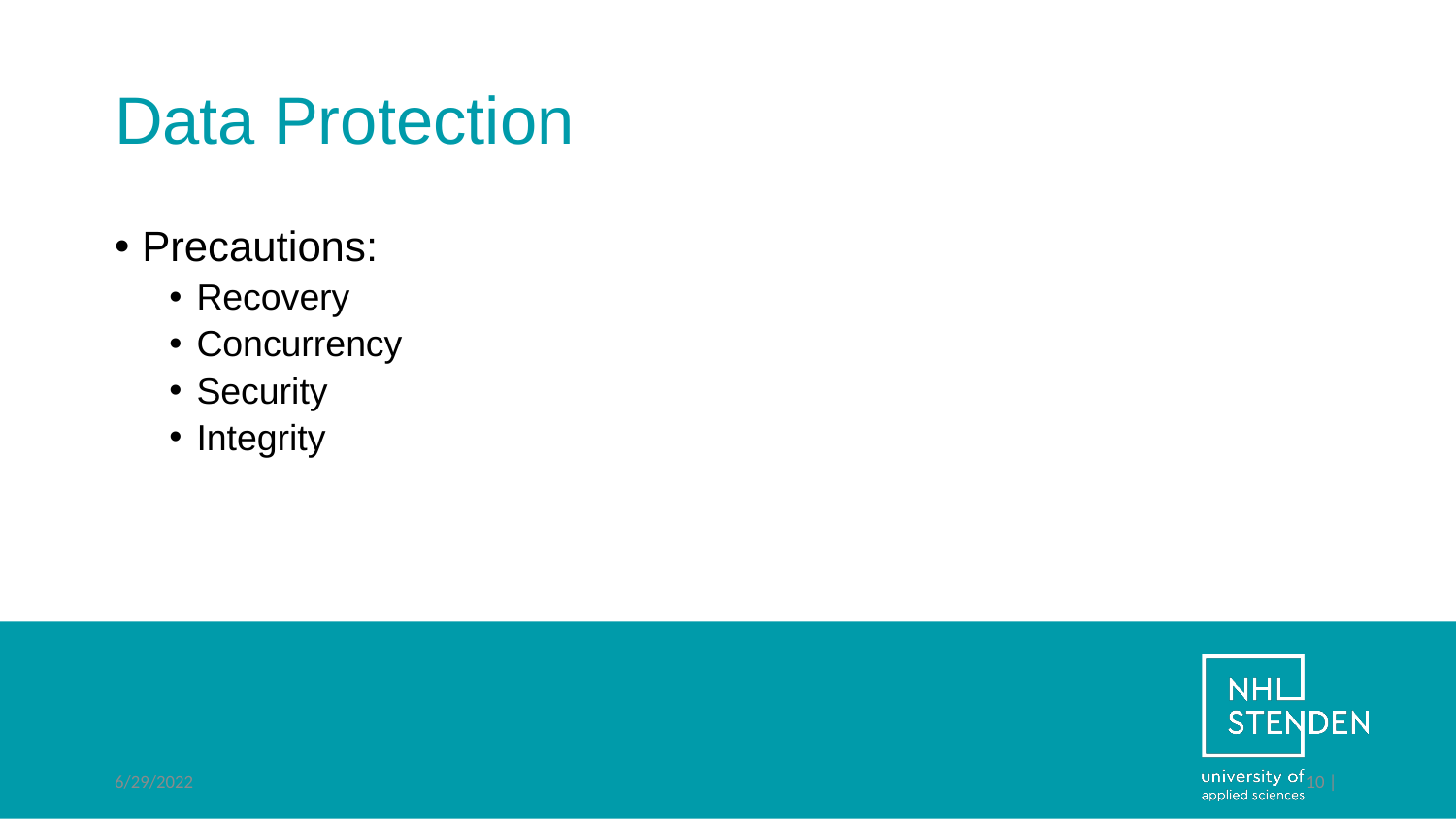

# Data Protection
Precautions:
Recovery
Concurrency
Security
Integrity
6/29/2022
10 |